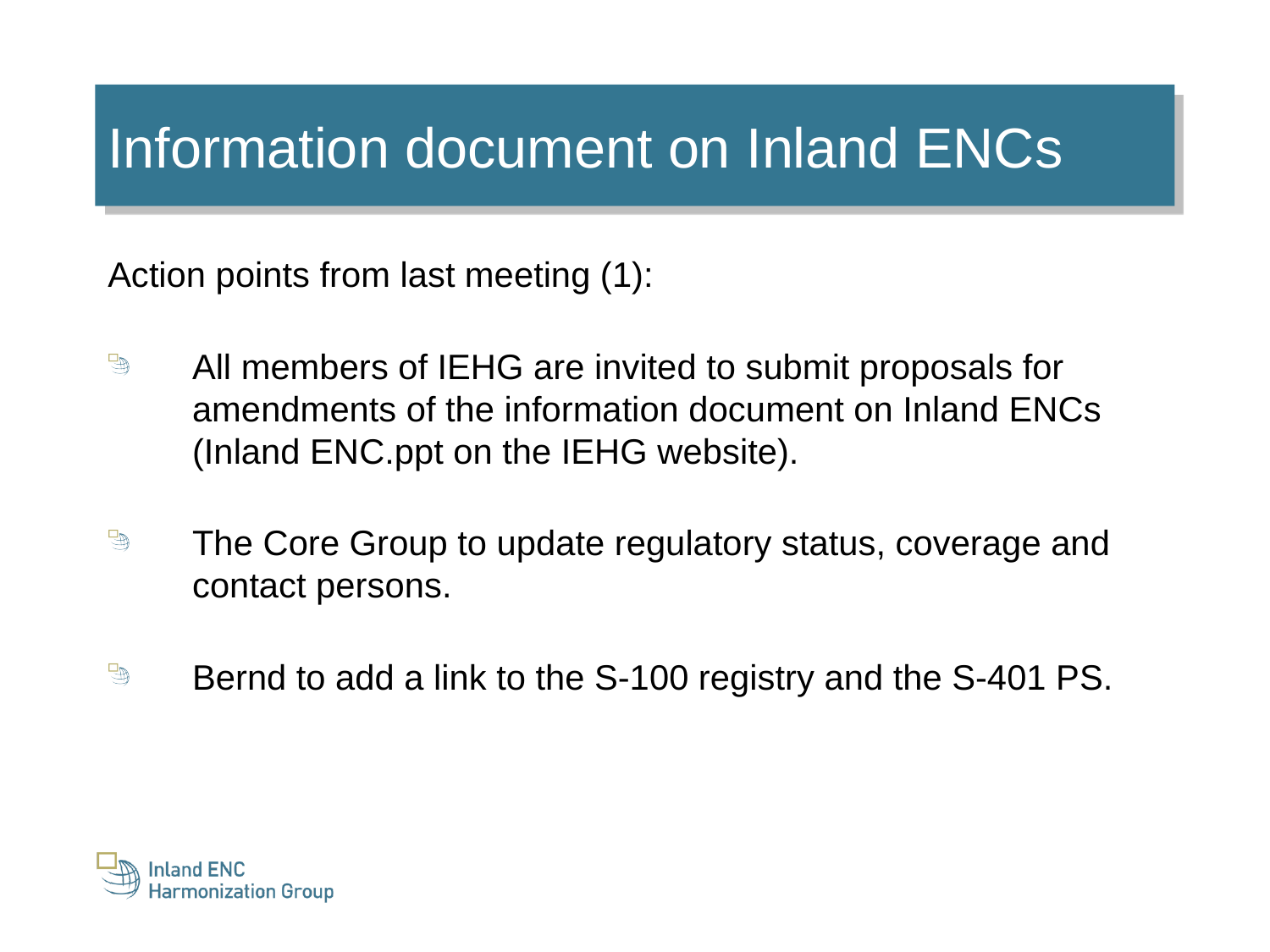

Information document on Inland ENCs
Action points from last meeting (1):

All members of IEHG are invited to submit proposals for amendments of the information document on Inland ENCs (Inland ENC.ppt on the IEHG website).

The Core Group to update regulatory status, coverage and contact persons.

Bernd to add a link to the S-100 registry and the S-401 PS.